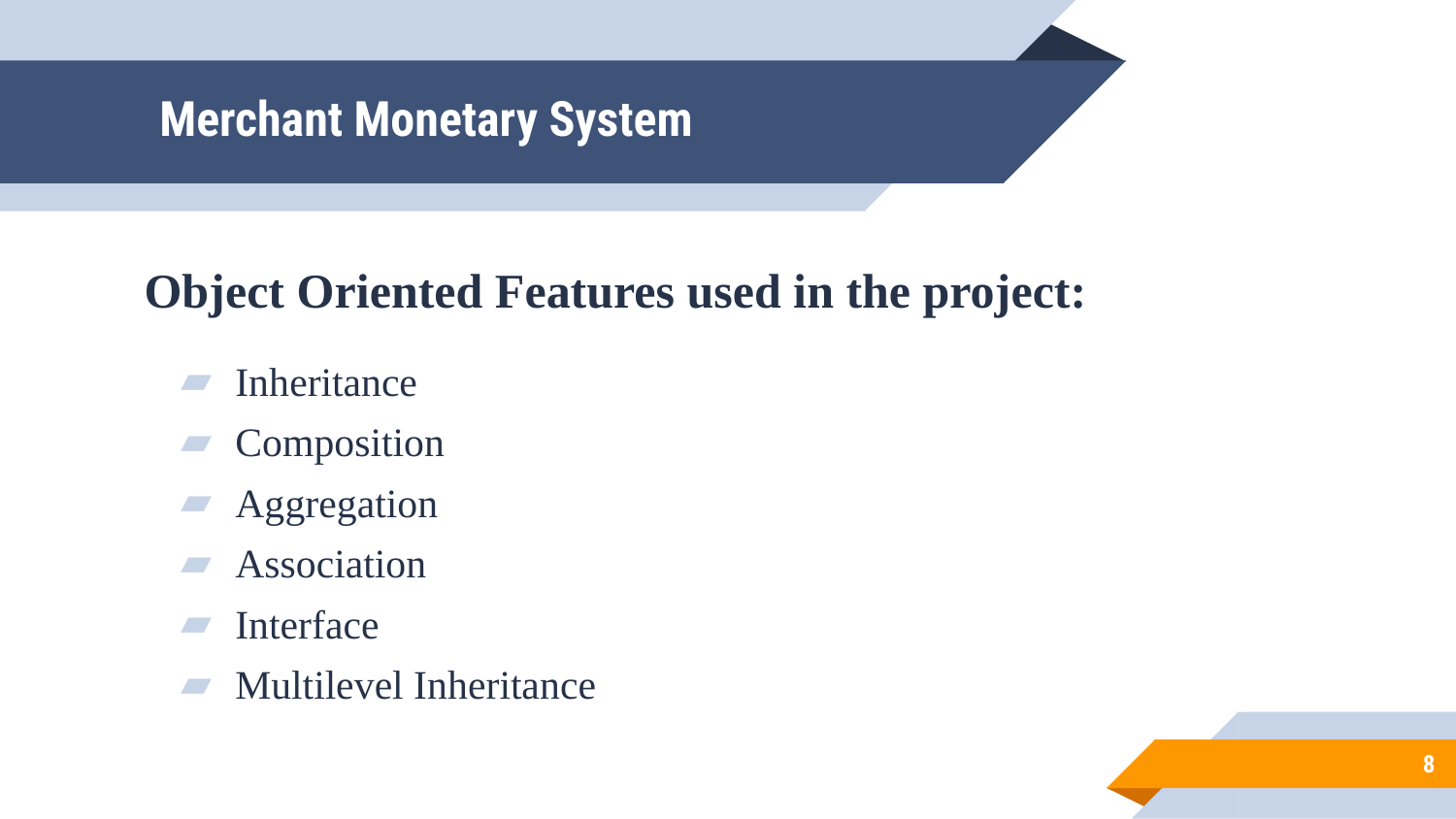

# Merchant Monetary System

Object Oriented Features used in the project:
Inheritance
Composition
Aggregation
Association
Interface
Multilevel Inheritance
8